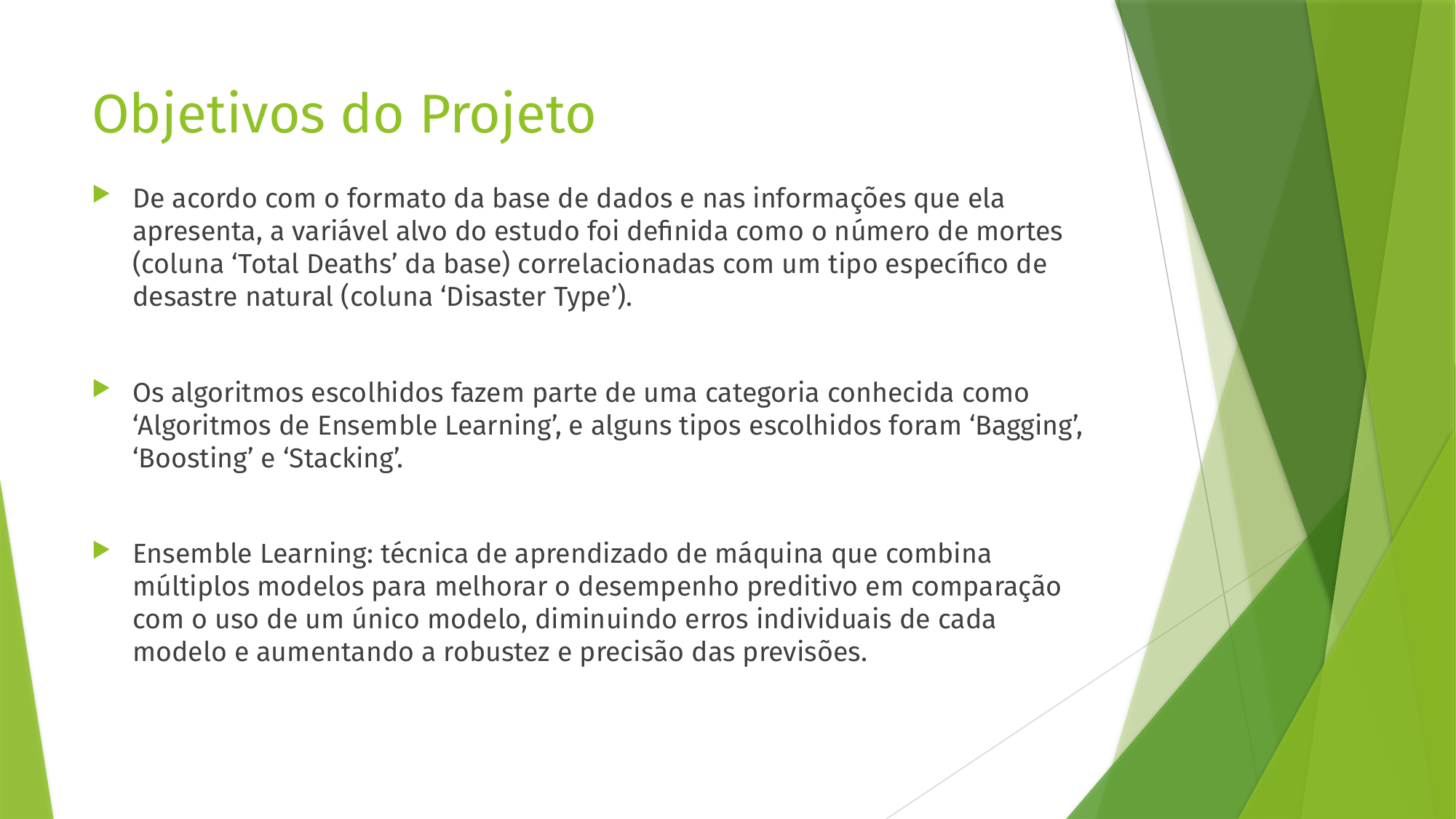

# Objetivos do Projeto
De acordo com o formato da base de dados e nas informações que ela apresenta, a variável alvo do estudo foi definida como o número de mortes (coluna ‘Total Deaths’ da base) correlacionadas com um tipo específico de desastre natural (coluna ‘Disaster Type’).

Os algoritmos escolhidos fazem parte de uma categoria conhecida como ‘Algoritmos de Ensemble Learning’, e alguns tipos escolhidos foram ‘Bagging’, ‘Boosting’ e ‘Stacking’.

Ensemble Learning: técnica de aprendizado de máquina que combina múltiplos modelos para melhorar o desempenho preditivo em comparação com o uso de um único modelo, diminuindo erros individuais de cada modelo e aumentando a robustez e precisão das previsões.